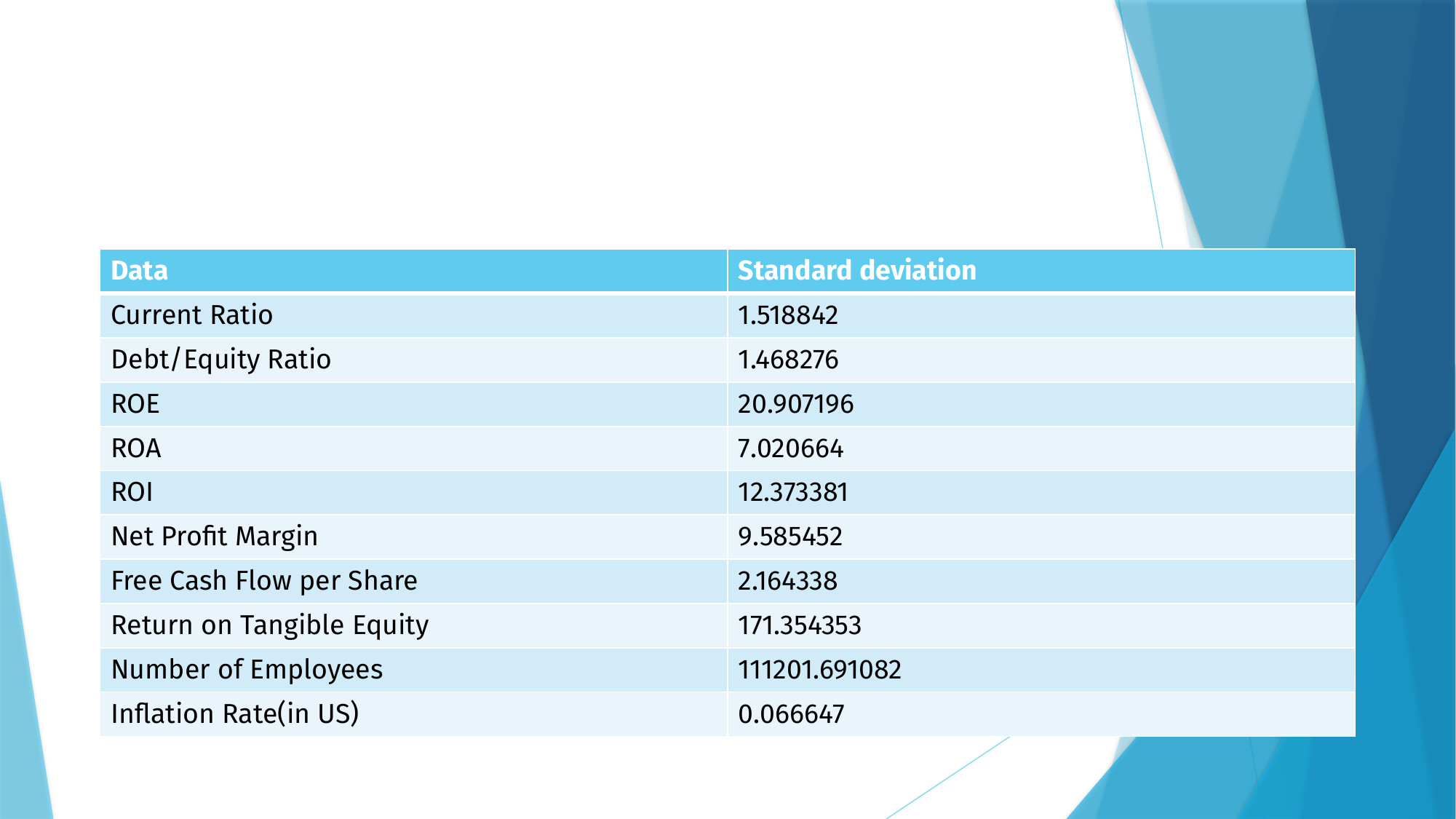

#
| Data | Standard deviation |
| --- | --- |
| Current Ratio | 1.518842 |
| Debt/Equity Ratio | 1.468276 |
| ROE | 20.907196 |
| ROA | 7.020664 |
| ROI | 12.373381 |
| Net Profit Margin | 9.585452 |
| Free Cash Flow per Share | 2.164338 |
| Return on Tangible Equity | 171.354353 |
| Number of Employees | 111201.691082 |
| Inflation Rate(in US) | 0.066647 |